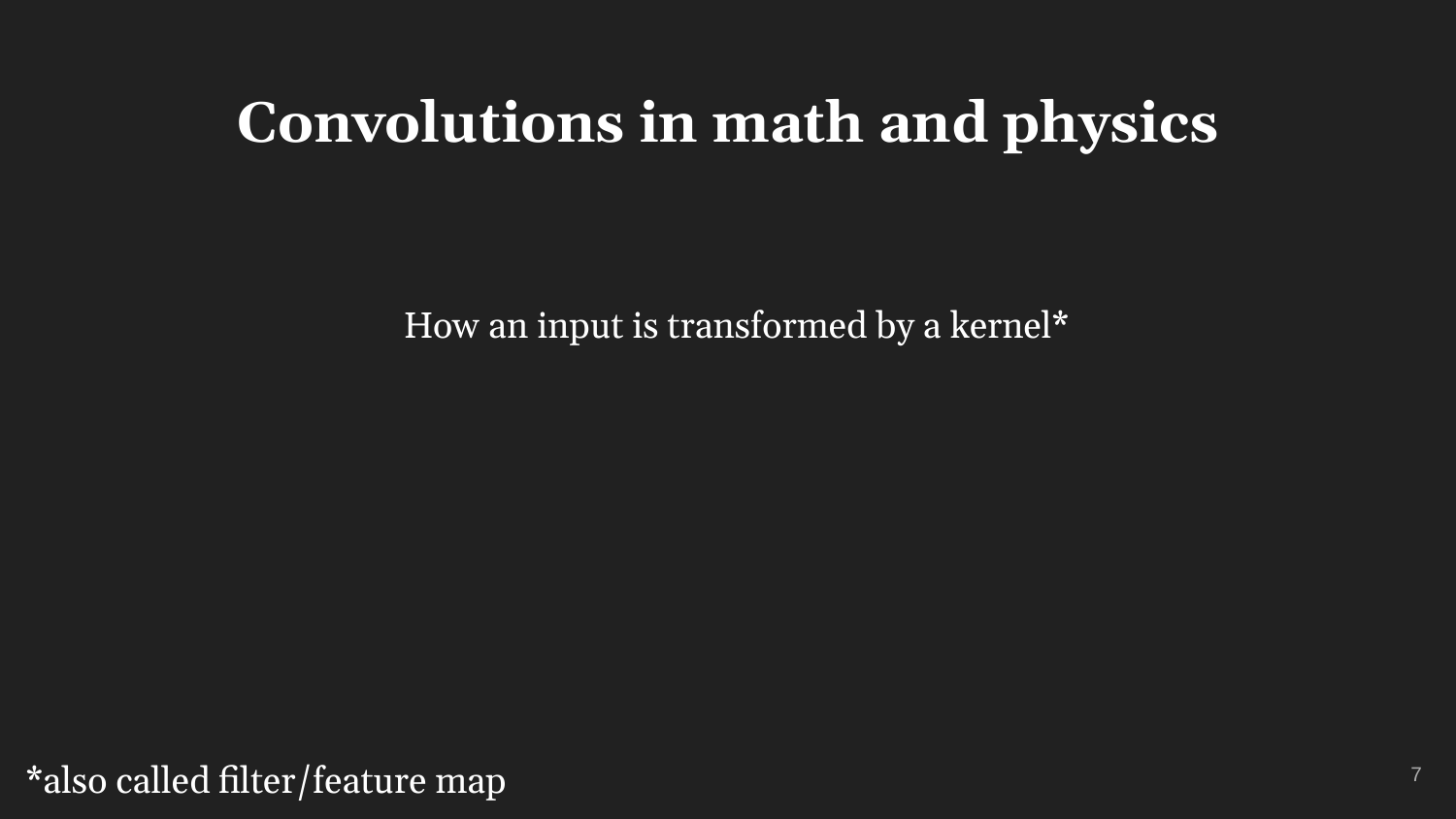

# Convolutions in math and physics
How an input is transformed by a kernel*
7
*also called filter/feature map